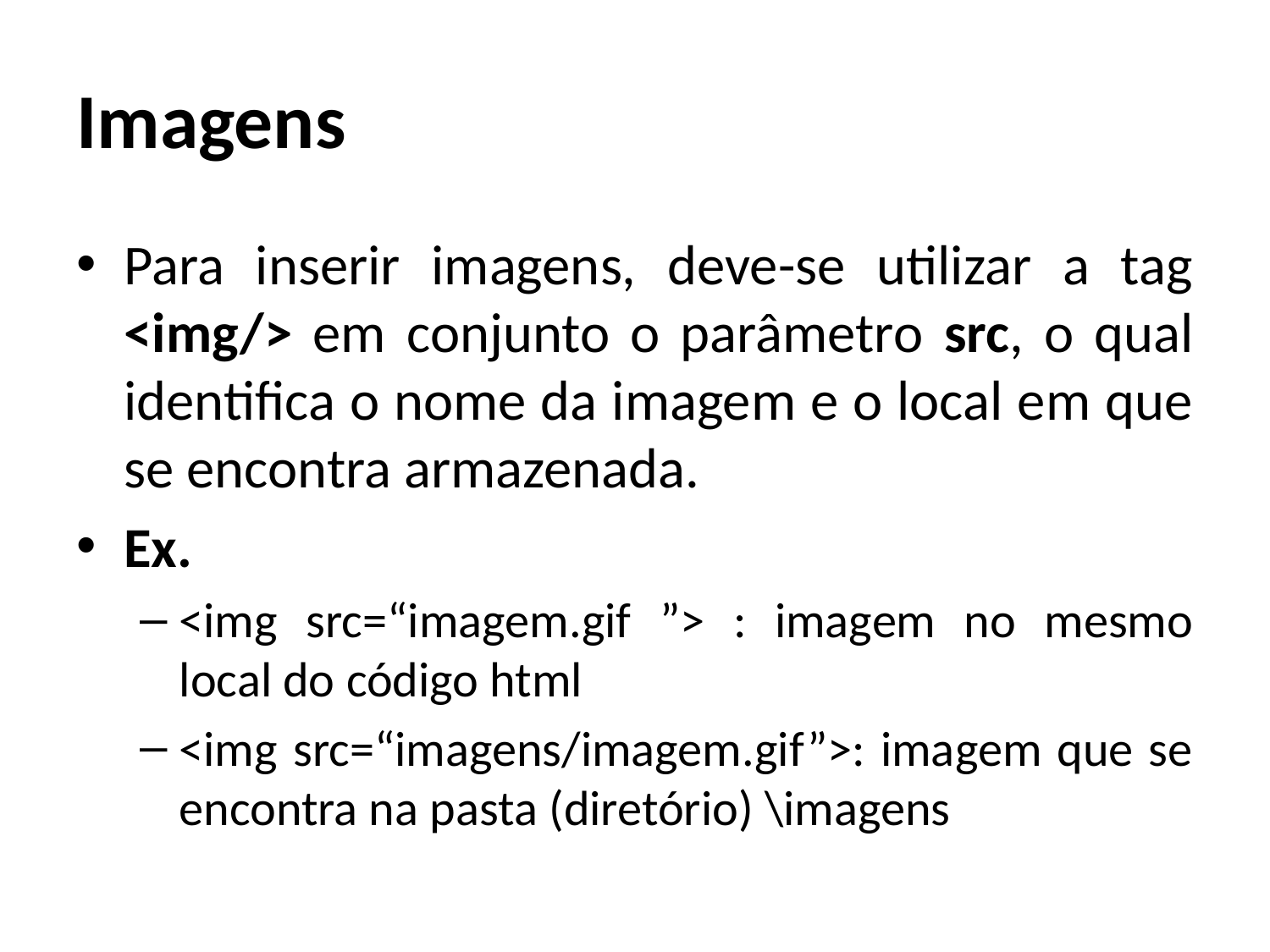

# Imagens
Para inserir imagens, deve-se utilizar a tag <img/> em conjunto o parâmetro src, o qual identifica o nome da imagem e o local em que se encontra armazenada.
Ex.
<img src=“imagem.gif ”> : imagem no mesmo local do código html
<img src=“imagens/imagem.gif”>: imagem que se encontra na pasta (diretório) \imagens